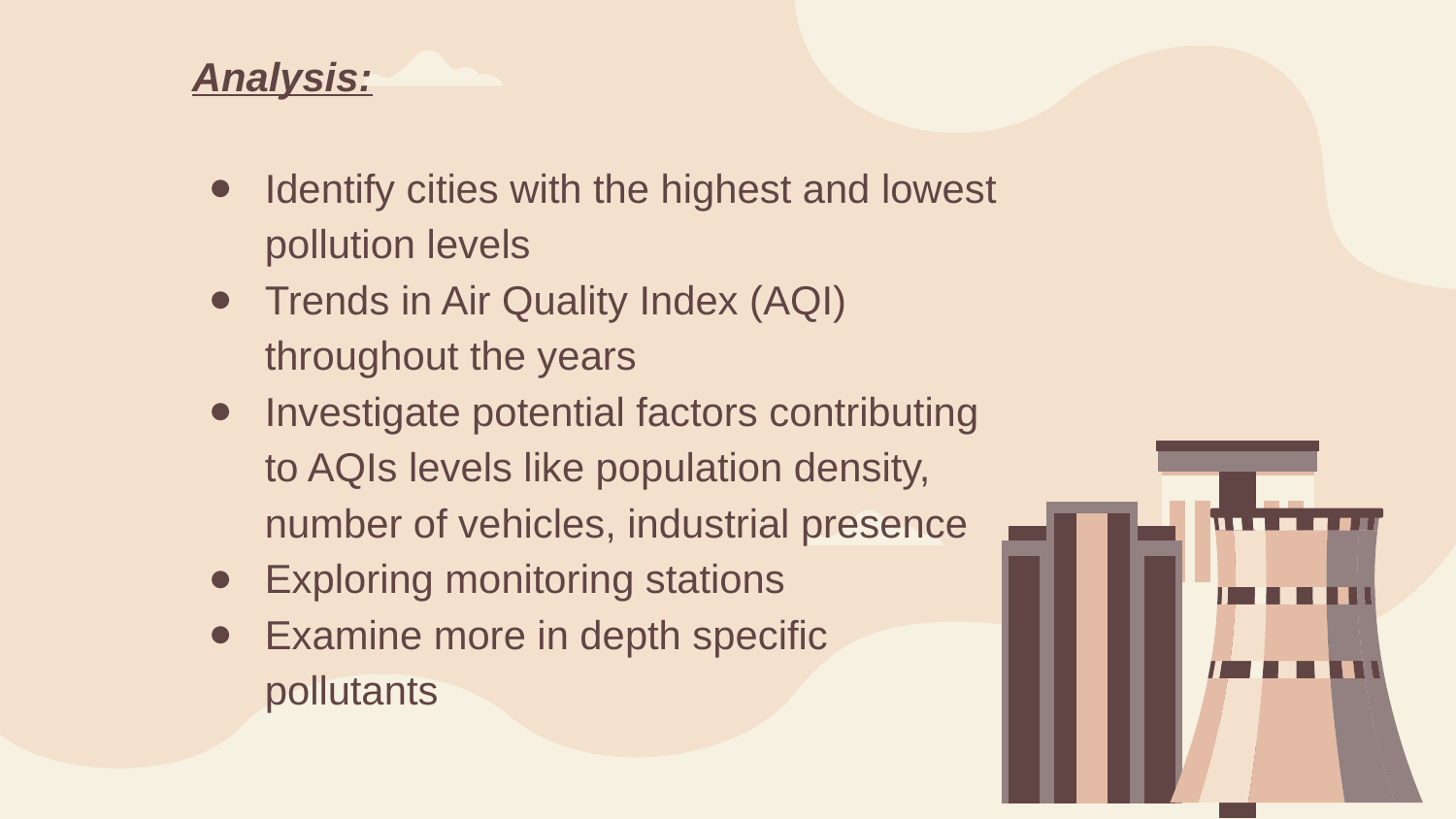

Analysis:

Identify cities with the highest and lowest pollution levels
Trends in Air Quality Index (AQI) throughout the years
Investigate potential factors contributing to AQIs levels like population density, number of vehicles, industrial presence
Exploring monitoring stations
Examine more in depth specific pollutants